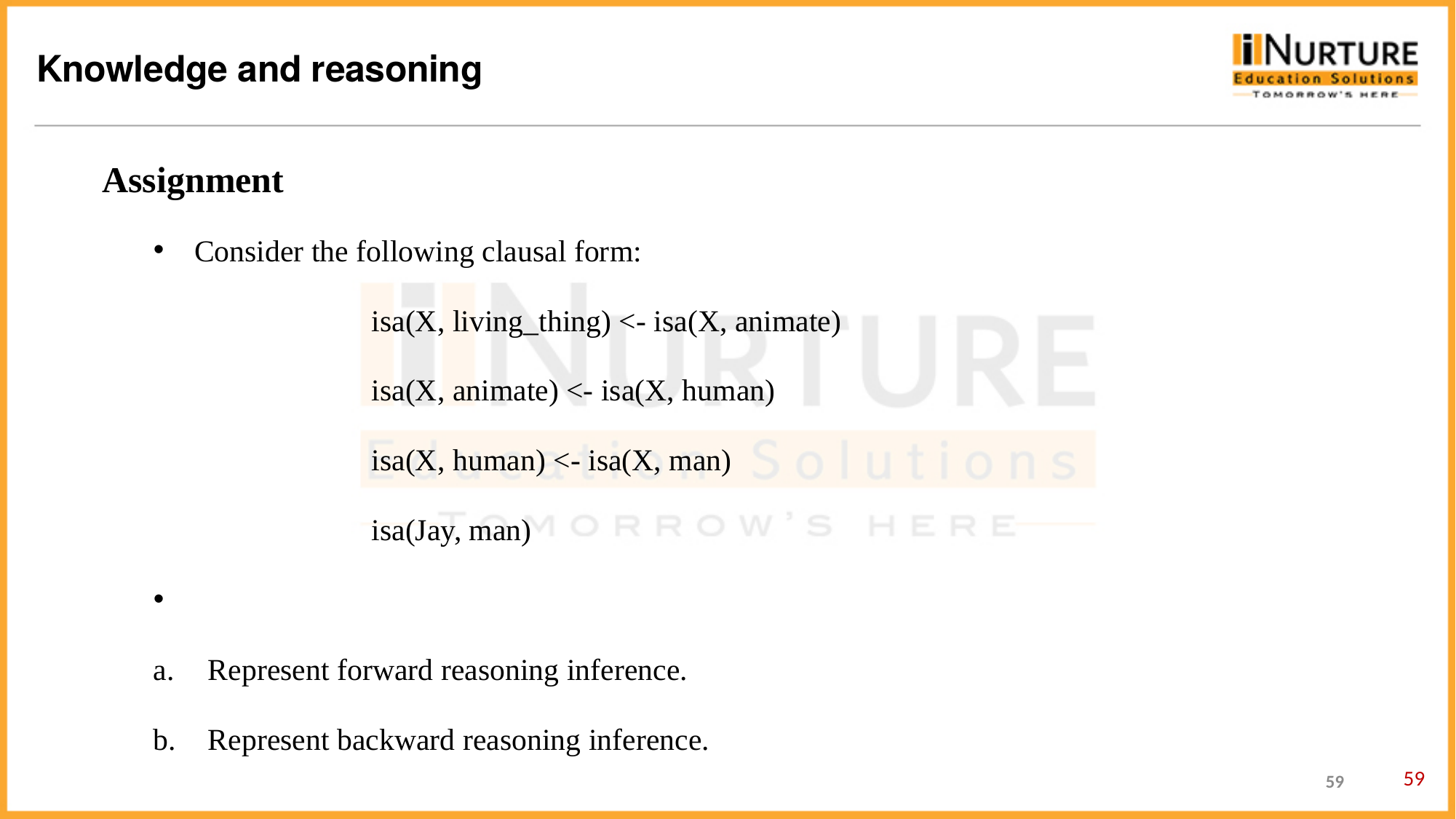

Assignment
Consider the following clausal form:
		isa(X, living_thing) <- isa(X, animate)
		isa(X, animate) <- isa(X, human)
		isa(X, human) <- isa(X, man)
		isa(Jay, man)

Represent forward reasoning inference.
Represent backward reasoning inference.
59